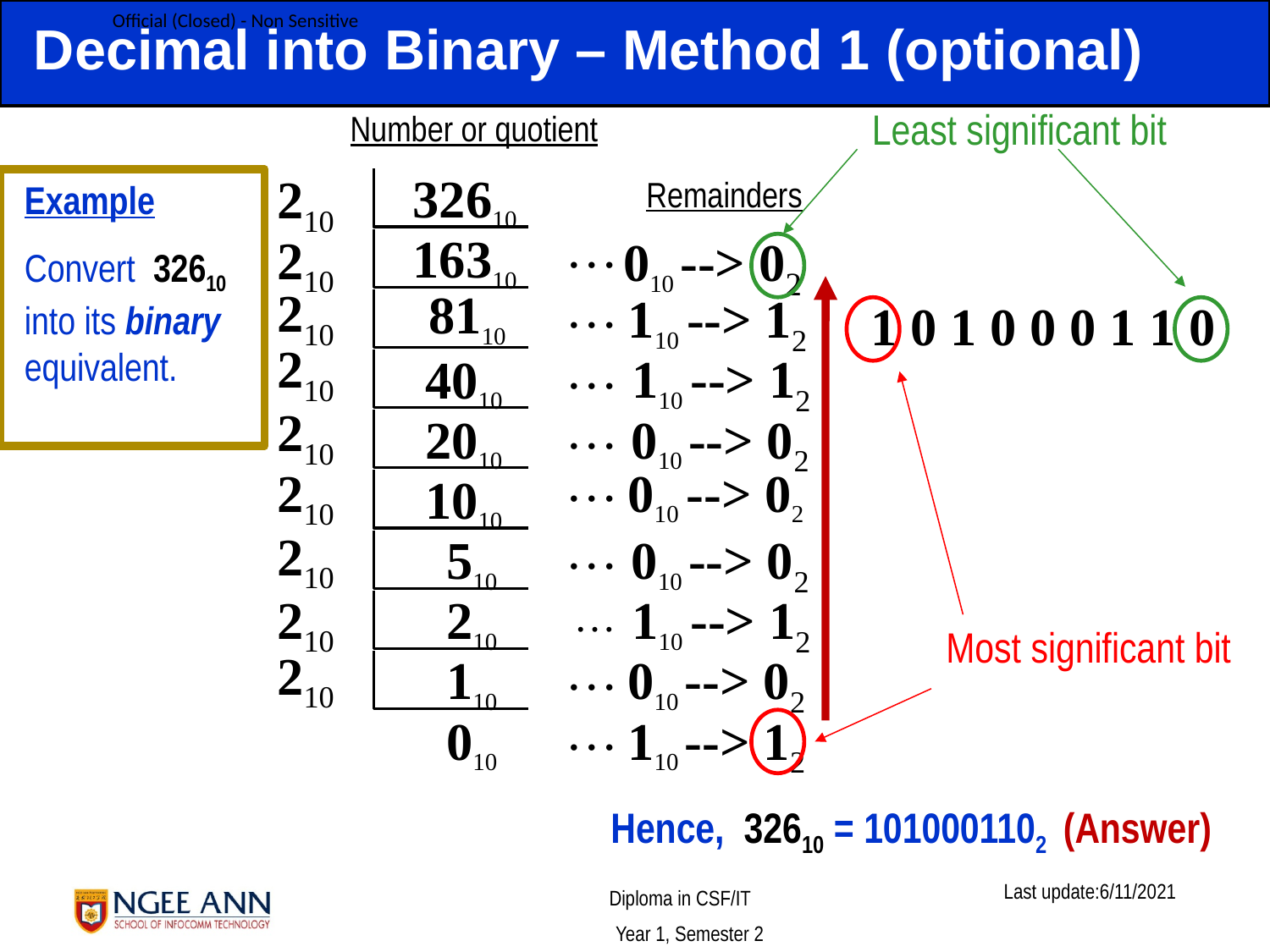

……

# Decimal into Binary – Method 1 (optional)
Least significant bit

Number or quotient
32610
210

Remainders
…
010 --> 02
16310

…
110 --> 12
8110

…
110 --> 12
4010

…
010 --> 02
2010

…
010 --> 02
1010

…
010 --> 02
510

210
110 --> 12

…
010 --> 02
110

…
110 --> 12
010
Example
Convert  32610 into its binary equivalent.

210
210

1 0 1 0 0 0 1 1 0

Most significant bit

210
210
210
210
210
…
210
Hence,  32610 = 1010001102   (Answer)